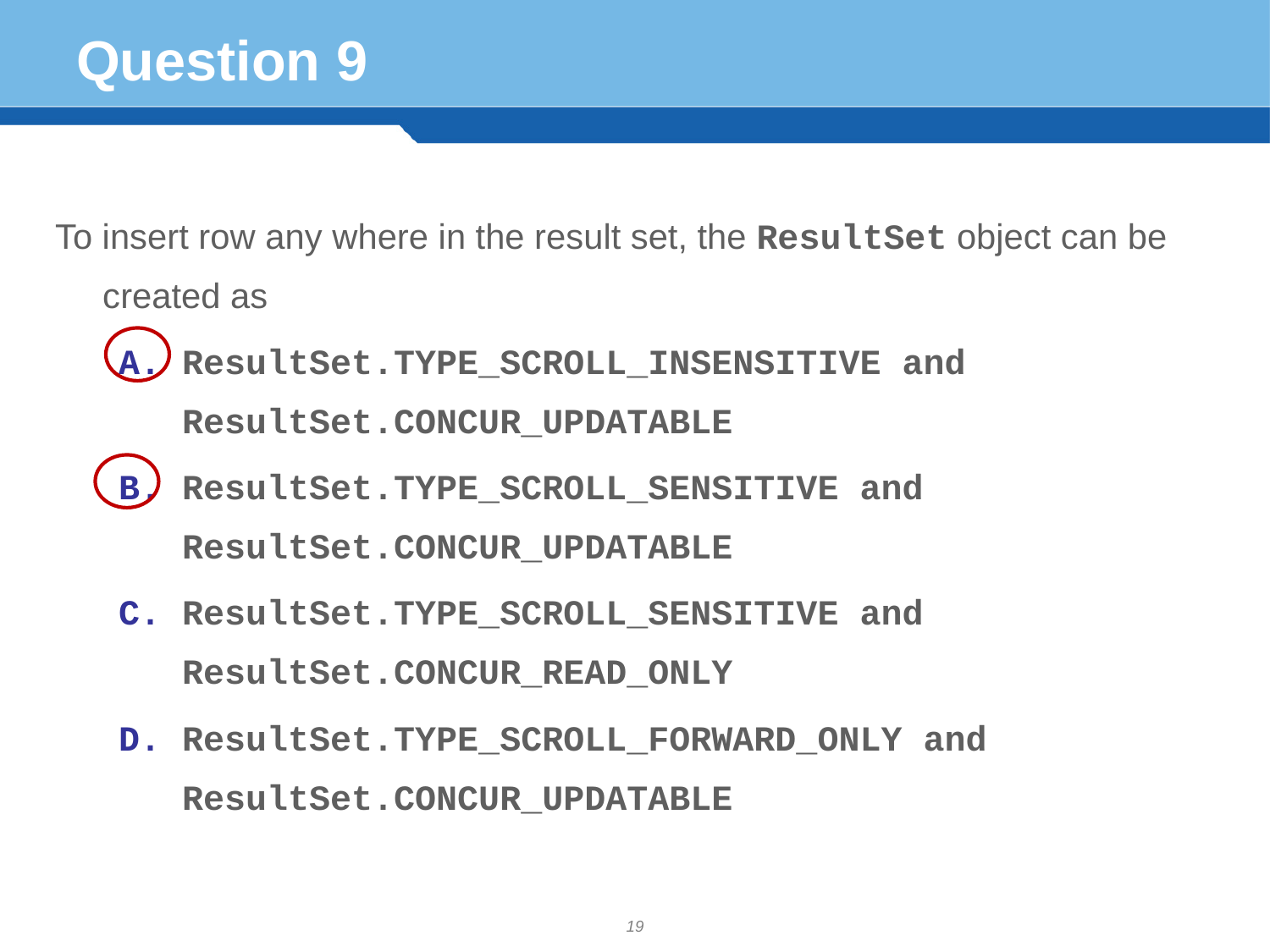

# Question 9
To insert row any where in the result set, the ResultSet object can be  created as
ResultSet.TYPE_SCROLL_INSENSITIVE and ResultSet.CONCUR_UPDATABLE
ResultSet.TYPE_SCROLL_SENSITIVE and ResultSet.CONCUR_UPDATABLE
ResultSet.TYPE_SCROLL_SENSITIVE and ResultSet.CONCUR_READ_ONLY
ResultSet.TYPE_SCROLL_FORWARD_ONLY and ResultSet.CONCUR_UPDATABLE

19